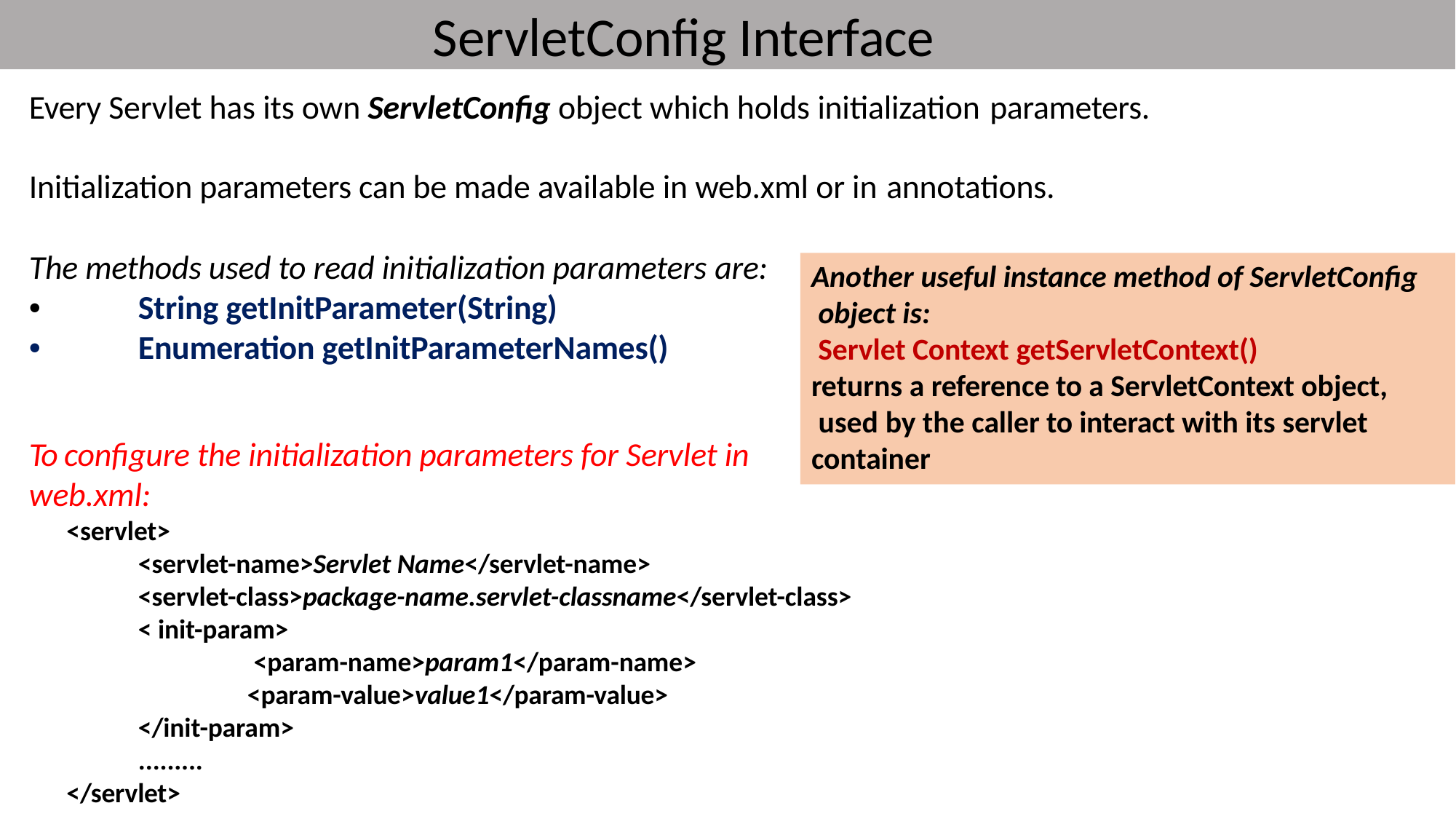

# ServletConfig Interface
Every Servlet has its own ServletConfig object which holds initialization parameters.

Initialization parameters can be made available in web.xml or in annotations.
The methods used to read initialization parameters are:

Another useful instance method of ServletConfig  object is:
Servlet Context getServletContext()
returns a reference to a ServletContext object,  used by the caller to interact with its servlet  container
•
•
String getInitParameter(String)  Enumeration getInitParameterNames()
To configure the initialization parameters for Servlet in  web.xml:
<servlet>
<servlet-name>Servlet Name</servlet-name>
<servlet-class>package-name.servlet-classname</servlet-class>
< init-param>
<param-name>param1</param-name>
<param-value>value1</param-value>
</init-param>
.........
</servlet>